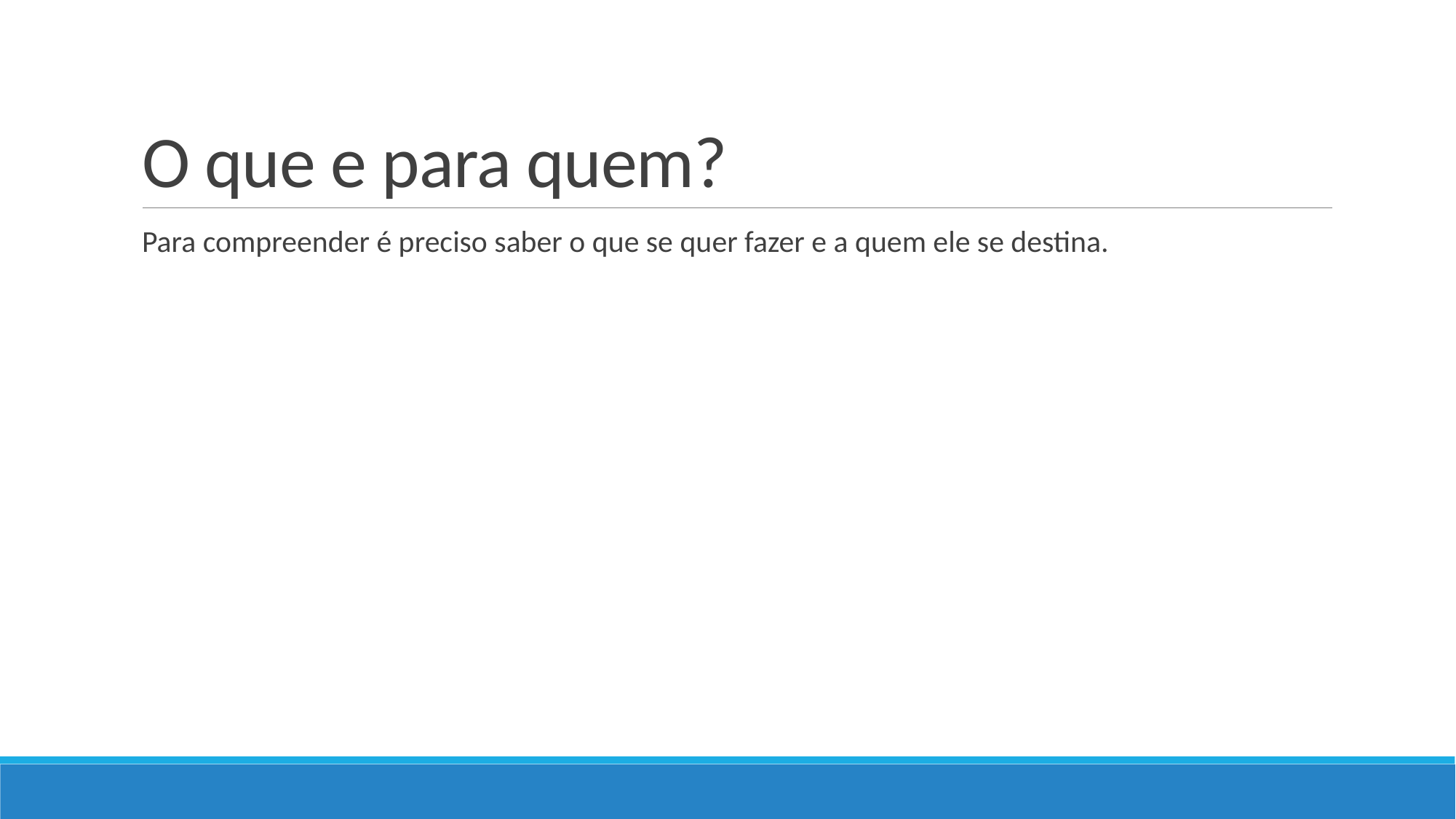

# O que e para quem?
Para compreender é preciso saber o que se quer fazer e a quem ele se destina.